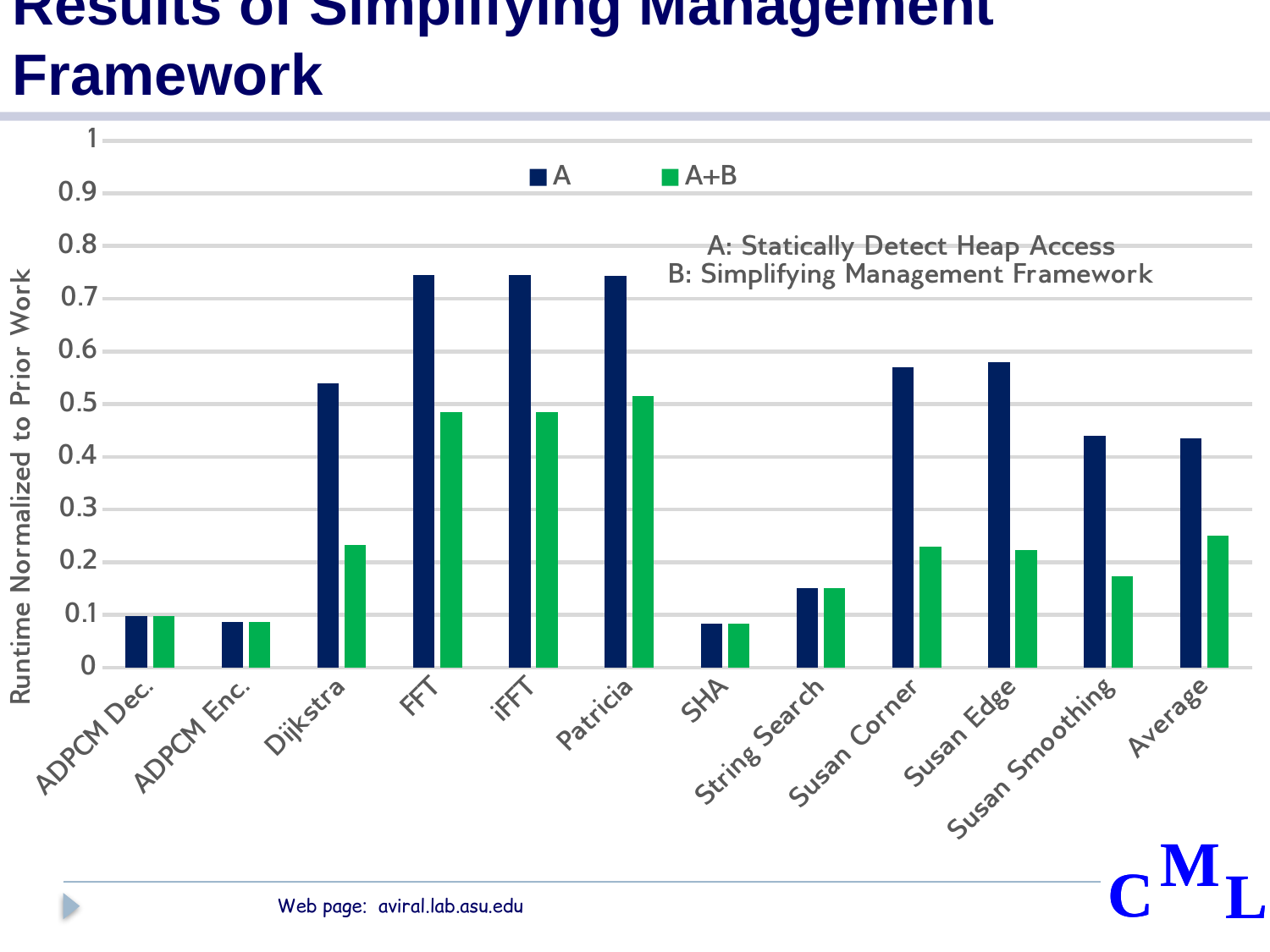

# Results of Simplifying Management Framework

### Chart: A: Statically Detect Heap Access
B: Simplifying Management Framework

| Category |  |  |
|---|---|---|
| ADPCM Dec. | 0.0986030249961517 | 0.0986030253846744 |
| ADPCM Enc. | 0.0862196452835522 | 0.0862214891875763 |
| Dijkstra | 0.539715860847734 | 0.232206081489692 |
| FFT | 0.745876245888543 | 0.484478742103559 |
| iFFT | 0.745853522354888 | 0.484407882072787 |
| Patricia | 0.742731143266731 | 0.515908810792511 |
| SHA | 0.0833291710457062 | 0.0833246925986913 |
| String Search | 0.150011127304428 | 0.150056434587859 |
| Susan Corner | 0.56977540727861 | 0.22972948492622 |
| Susan Edge | 0.580390433473504 | 0.222502665355092 |
| Susan Smoothing | 0.440369455528255 | 0.173932233156163 |
| Average | 0.434806821569828 | 0.251033776514075 |